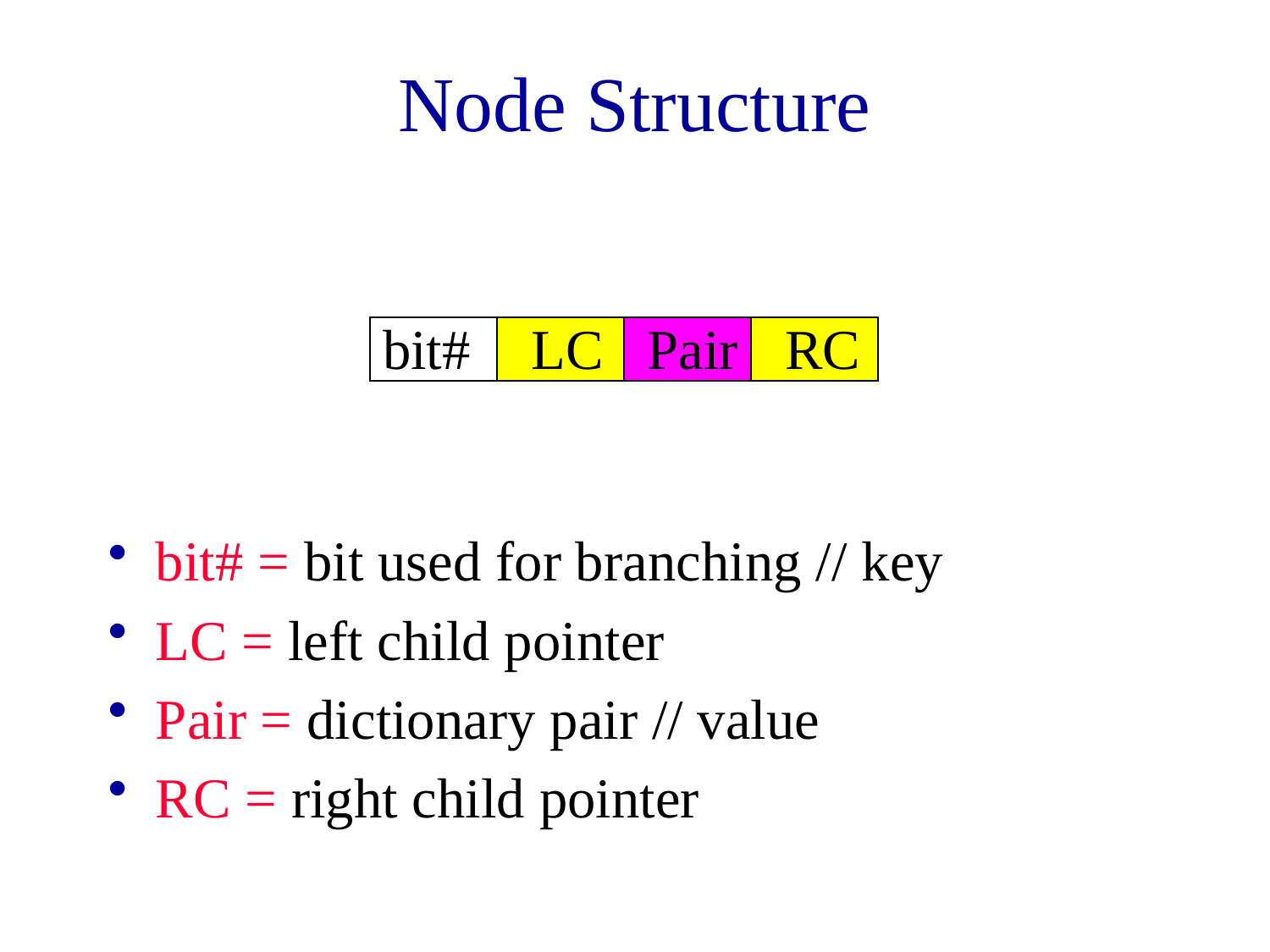

# Node Structure
bit#
LC
Pair
RC

bit# = bit used for branching // key
LC = left child pointer
Pair = dictionary pair // value
RC = right child pointer